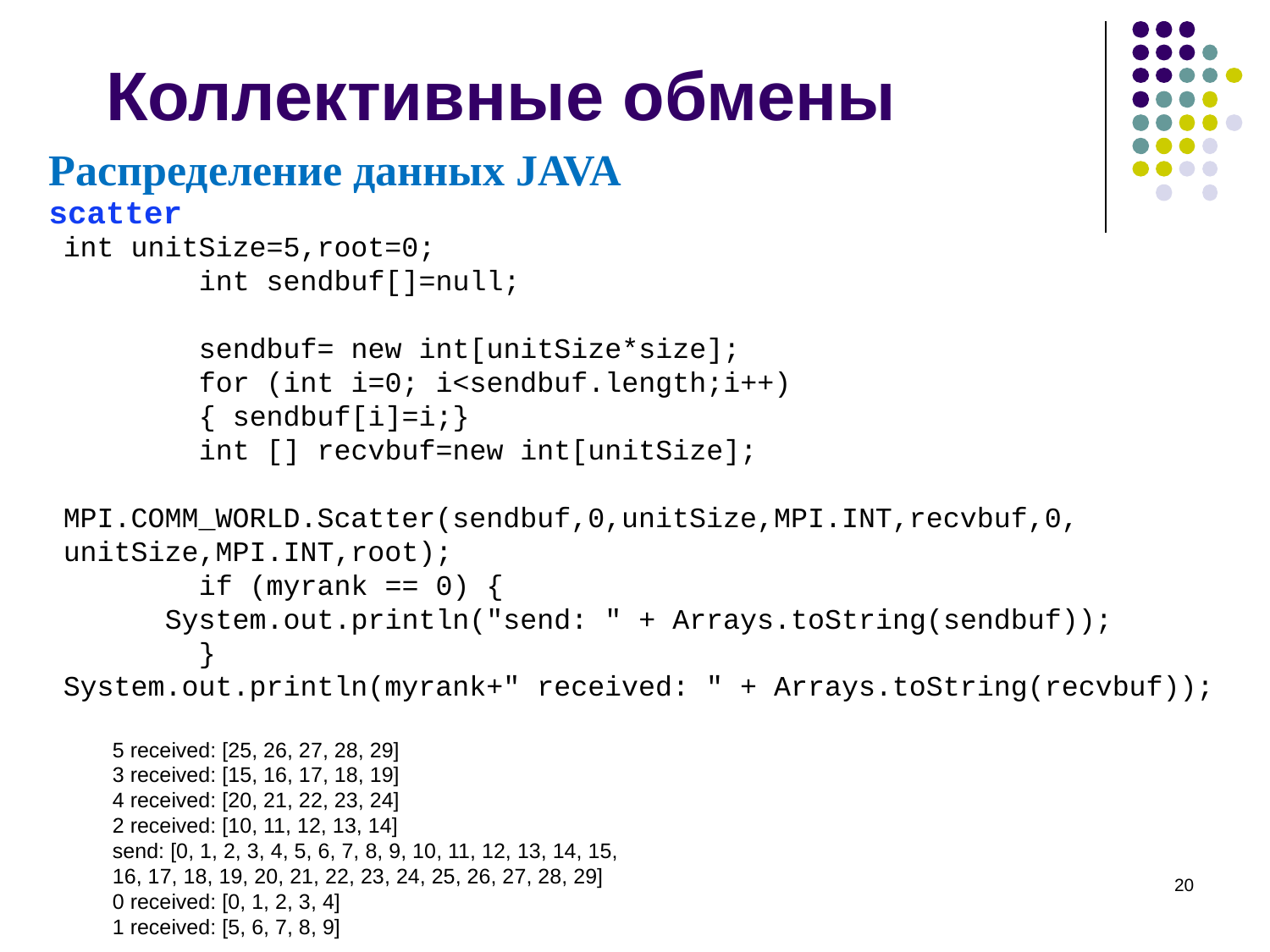

Коллективные обмены
Распределение данных JAVA
scatter
int unitSize=5,root=0;
        int sendbuf[]=null;

        sendbuf= new int[unitSize*size];
        for (int i=0; i<sendbuf.length;i++)
        { sendbuf[i]=i;}
        int [] recvbuf=new int[unitSize];

MPI.COMM_WORLD.Scatter(sendbuf,0,unitSize,MPI.INT,recvbuf,0, unitSize,MPI.INT,root);
        if (myrank == 0) {
      System.out.println("send: " + Arrays.toString(sendbuf));
        }
System.out.println(myrank+" received: " + Arrays.toString(recvbuf));
5 received: [25, 26, 27, 28, 29]
3 received: [15, 16, 17, 18, 19]
4 received: [20, 21, 22, 23, 24]
2 received: [10, 11, 12, 13, 14]
send: [0, 1, 2, 3, 4, 5, 6, 7, 8, 9, 10, 11, 12, 13, 14, 15, 16, 17, 18, 19, 20, 21, 22, 23, 24, 25, 26, 27, 28, 29]
0 received: [0, 1, 2, 3, 4]
1 received: [5, 6, 7, 8, 9]
20
2008